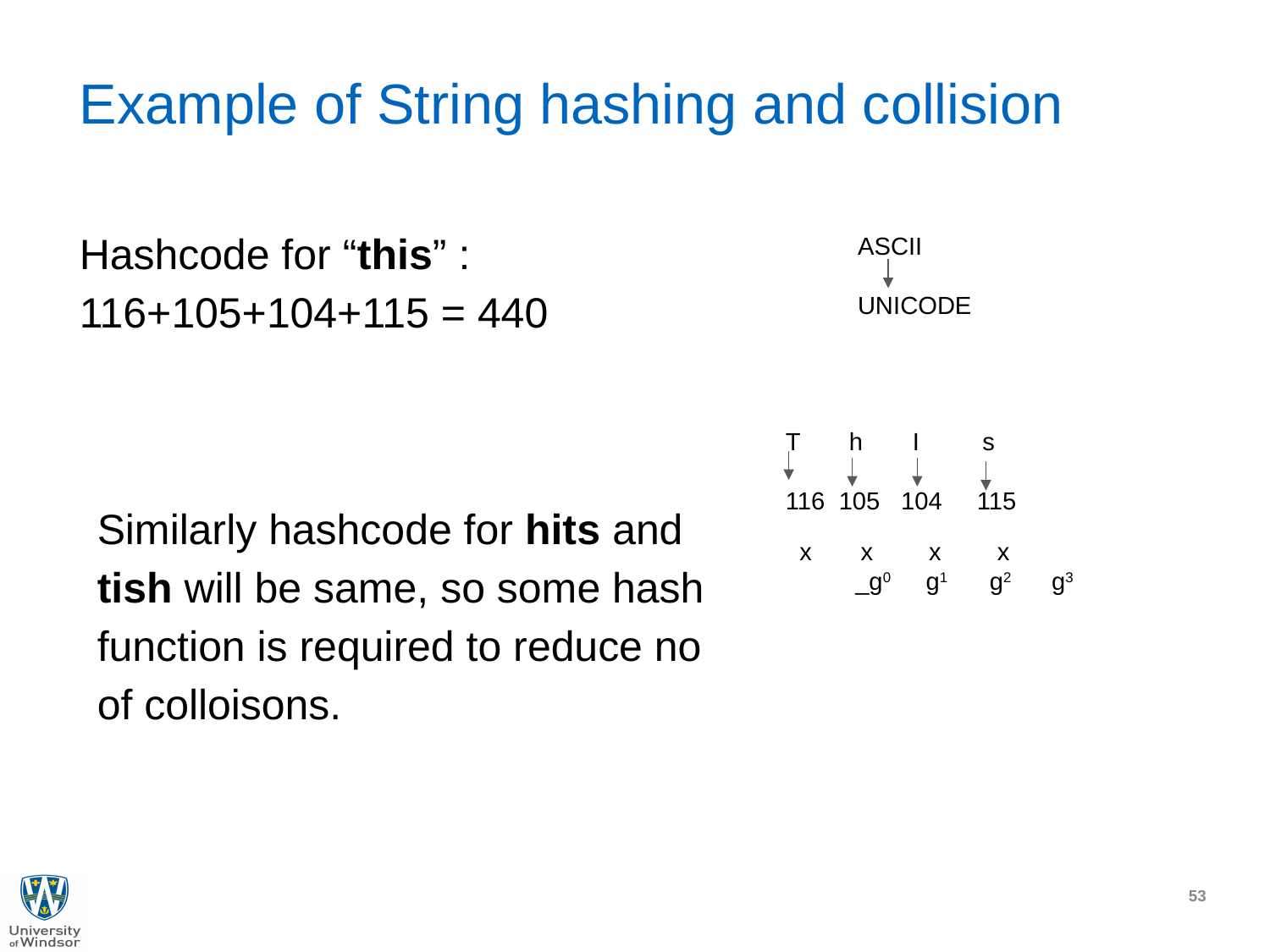

# Example of String hashing and collision
ASCII

UNICODE
Hashcode for “this” : 116+105+104+115 = 440

T       h	I         s			 116  105   104     115

Similarly hashcode for hits and tish will be same, so some hash function is required to reduce no of colloisons.
  x       x        x        x                       _g0     g1      g2          g3
53